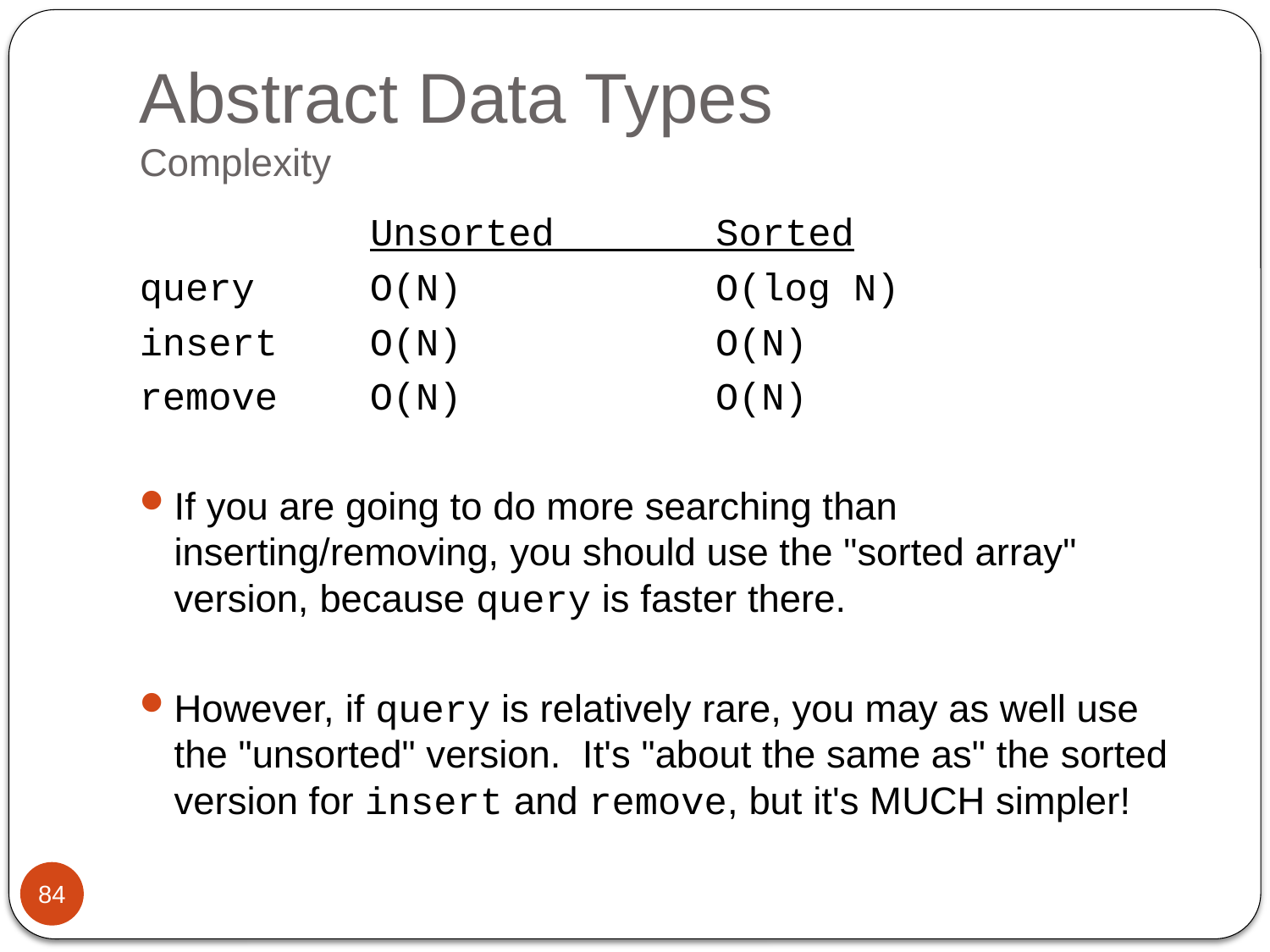

# Abstract Data Types Complexity
          Unsorted       Sorted
query     O(N)           O(log N)
insert    O(N)           O(N)
remove    O(N)           O(N)

If you are going to do more searching than inserting/removing, you should use the "sorted array" version, because query is faster there.

However, if query is relatively rare, you may as well use the "unsorted" version.  It's "about the same as" the sorted version for insert and remove, but it's MUCH simpler!
84